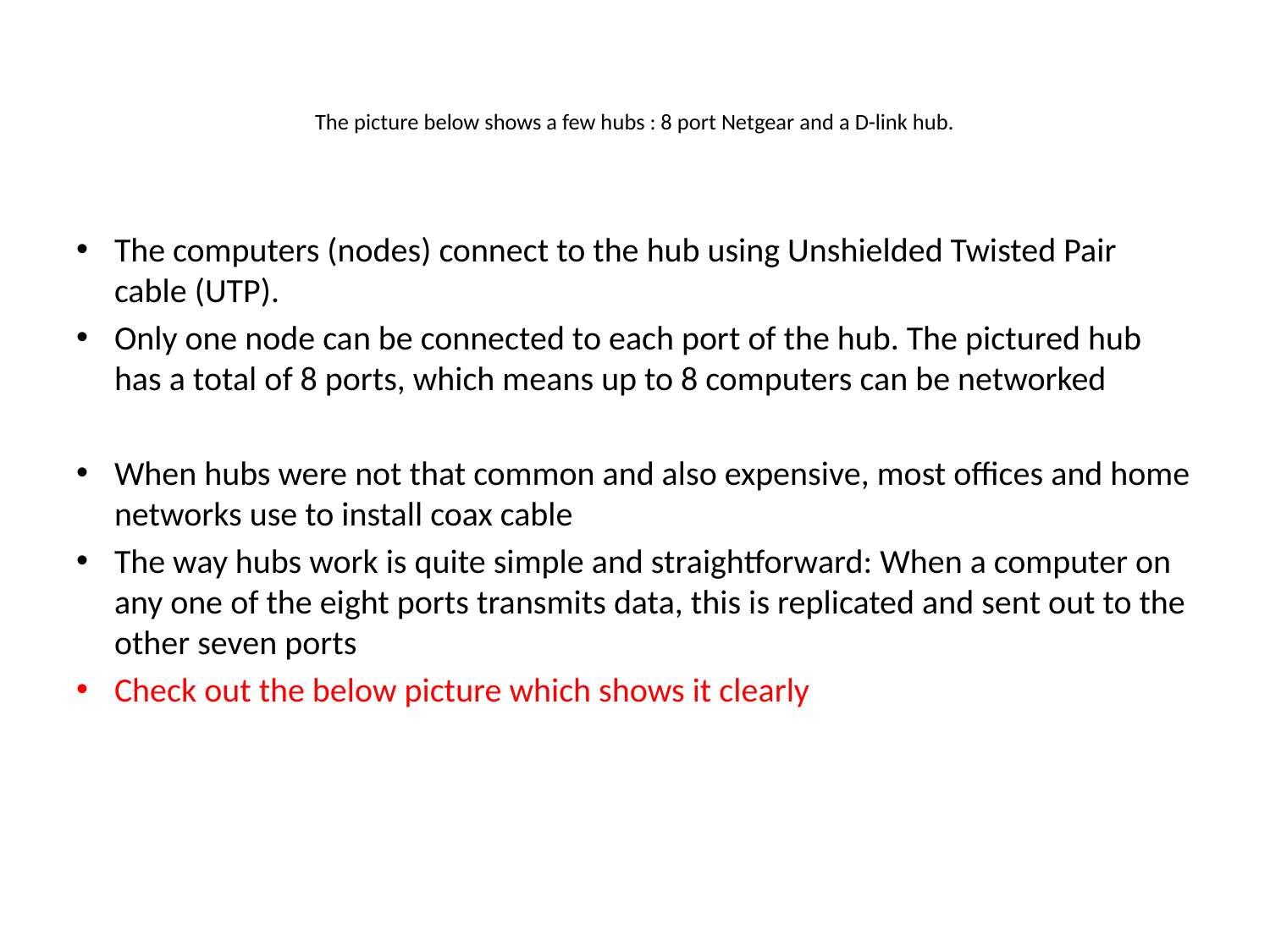

# The picture below shows a few hubs : 8 port Netgear and a D-link hub.
The computers (nodes) connect to the hub using Unshielded Twisted Pair cable (UTP).
Only one node can be connected to each port of the hub. The pictured hub has a total of 8 ports, which means up to 8 computers can be networked

When hubs were not that common and also expensive, most offices and home networks use to install coax cable
The way hubs work is quite simple and straightforward: When a computer on any one of the eight ports transmits data, this is replicated and sent out to the other seven ports
Check out the below picture which shows it clearly